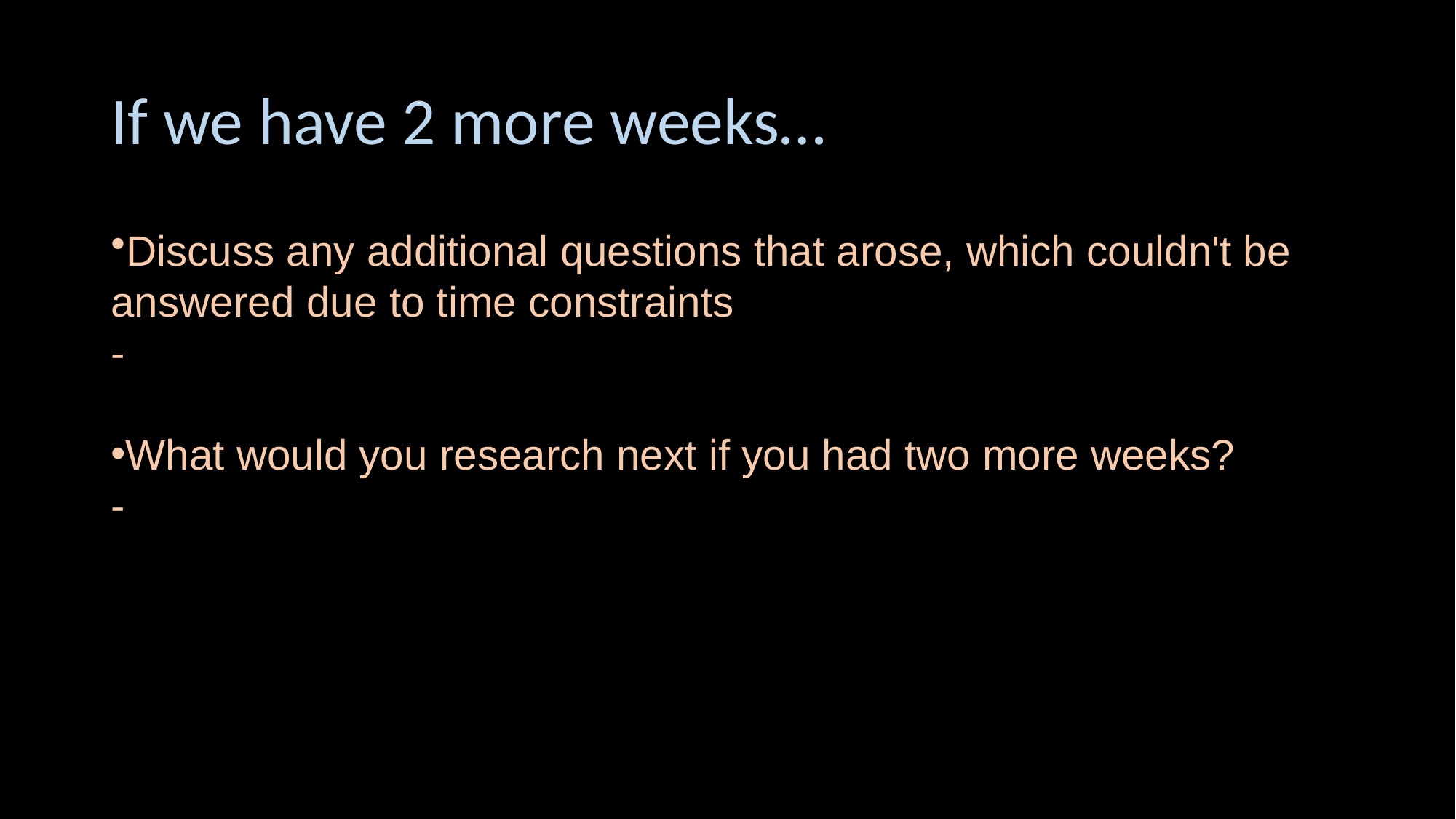

# If we have 2 more weeks…
Discuss any additional questions that arose, which couldn't be answered due to time constraints
-

What would you research next if you had two more weeks?
-